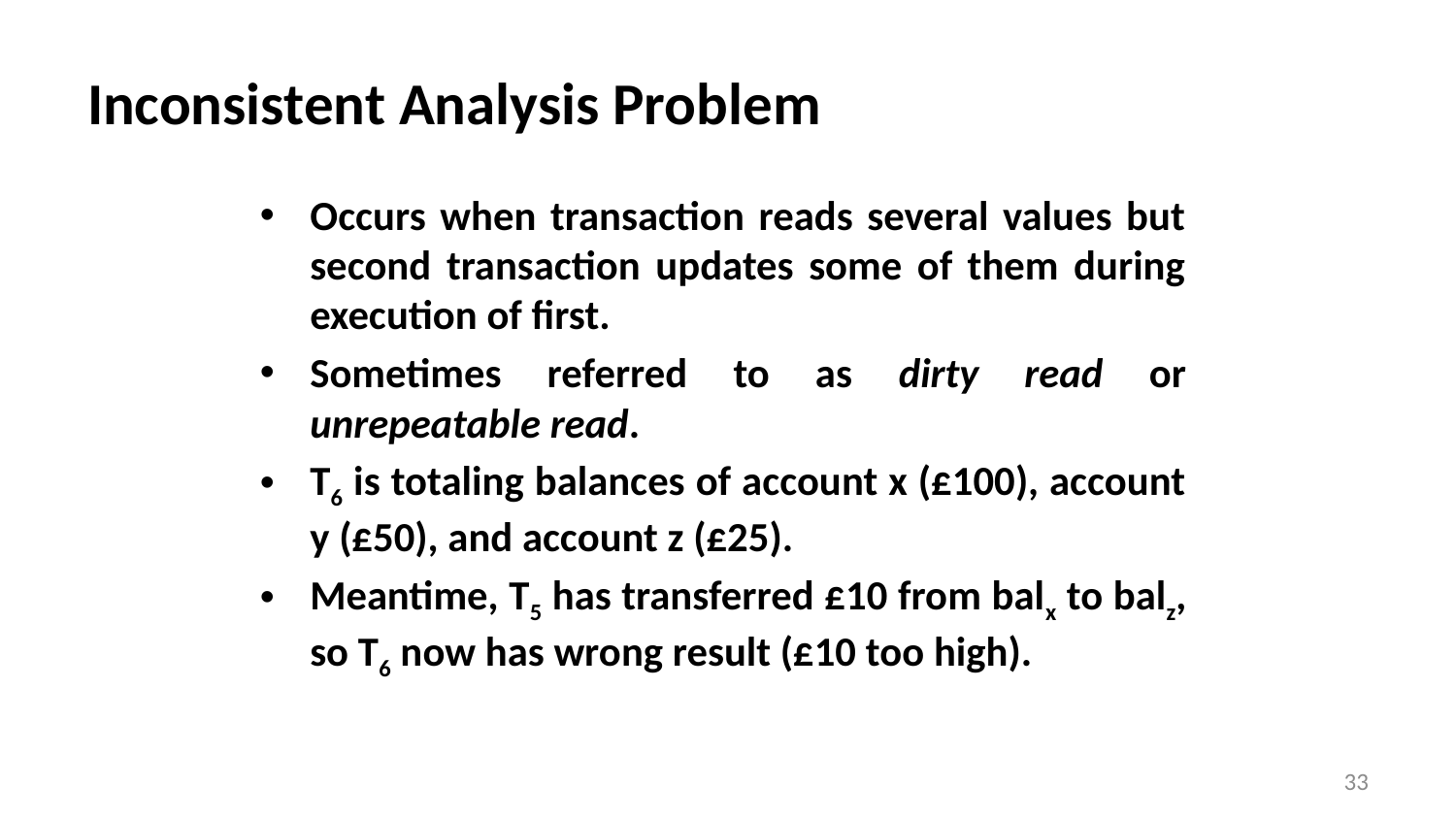

# Inconsistent Analysis Problem
Occurs when transaction reads several values but second transaction updates some of them during execution of first.
Sometimes referred to as dirty read or unrepeatable read.
T6 is totaling balances of account x (£100), account y (£50), and account z (£25).
Meantime, T5 has transferred £10 from balx to balz, so T6 now has wrong result (£10 too high).
33